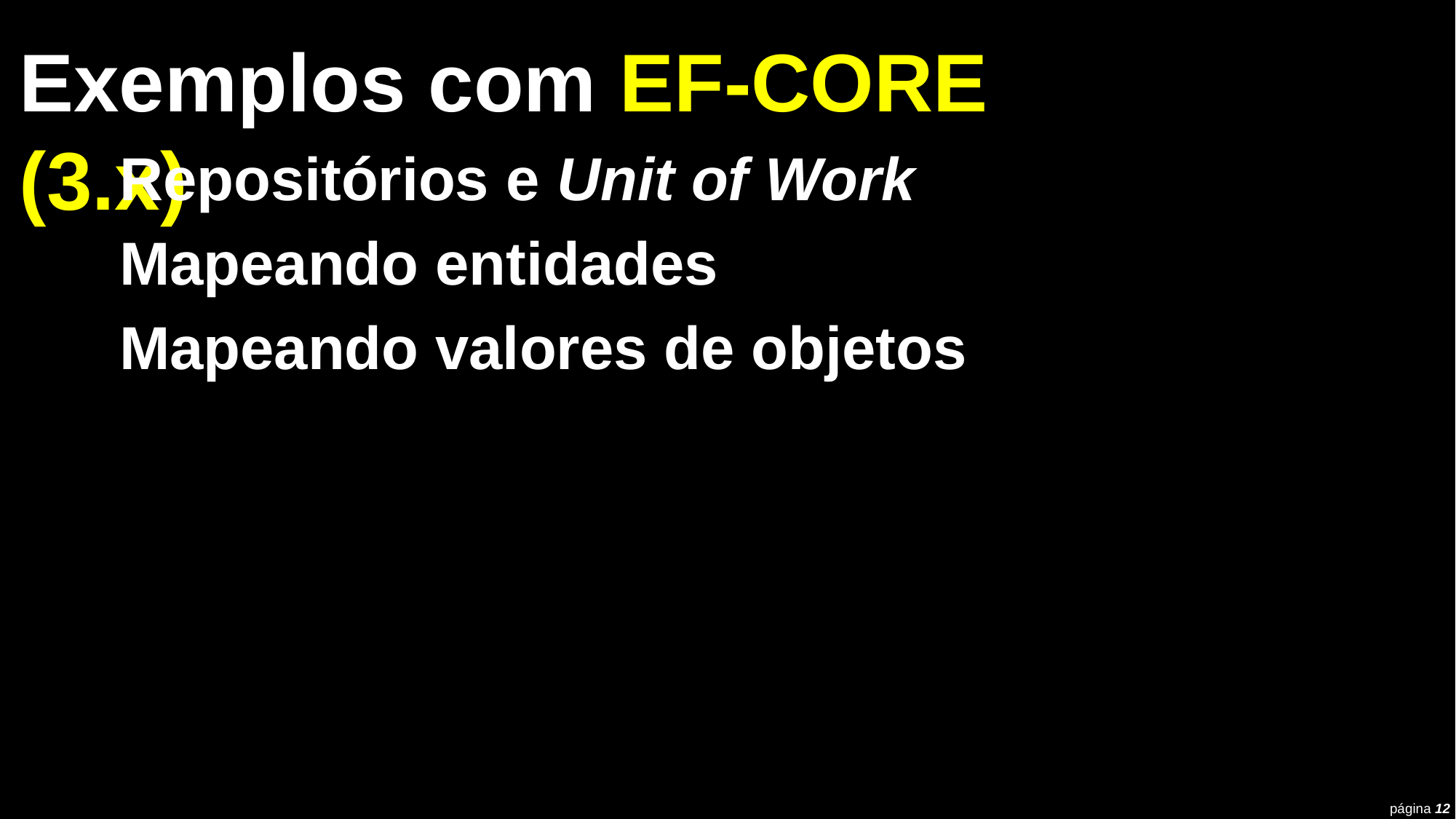

Exemplos com EF-CORE (3.x)
Repositórios e Unit of Work
Mapeando entidades
Mapeando valores de objetos
página 12